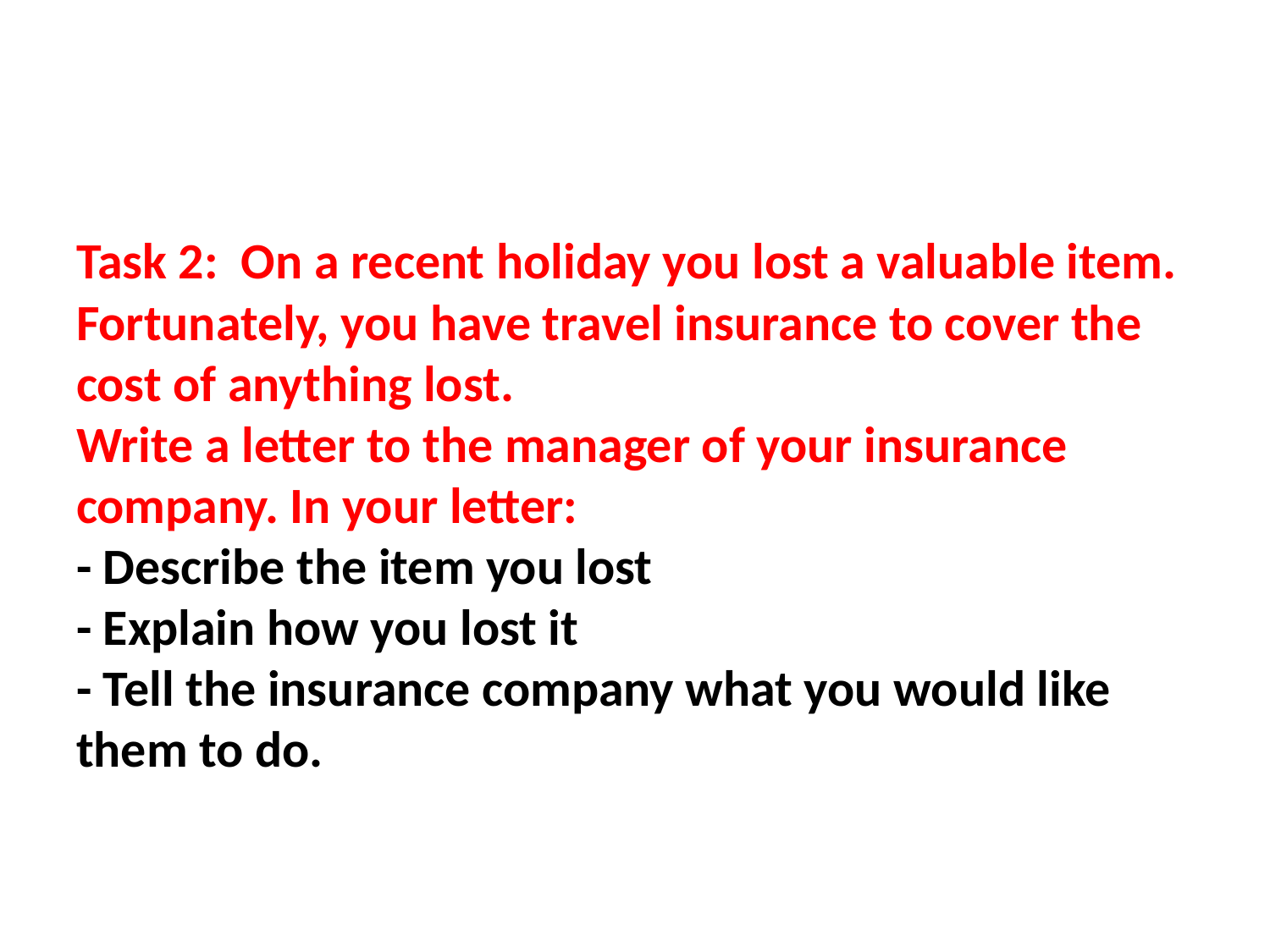

#
Task 2:  On a recent holiday you lost a valuable item. Fortunately, you have travel insurance to cover the cost of anything lost.
Write a letter to the manager of your insurance company. In your letter:
- Describe the item you lost
- Explain how you lost it
- Tell the insurance company what you would like them to do.